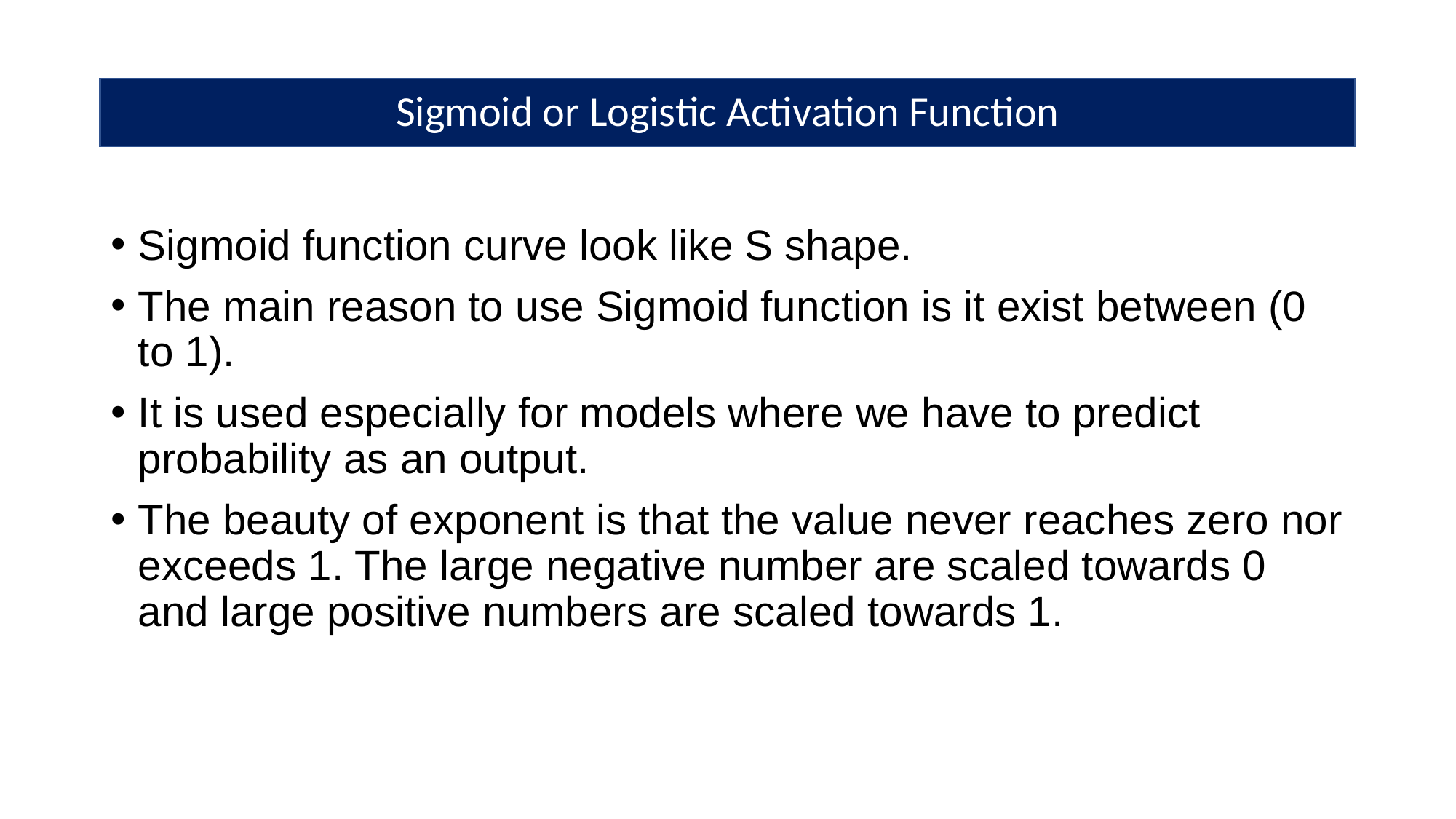

# Sigmoid or Logistic Activation Function
Sigmoid function curve look like S shape.
The main reason to use Sigmoid function is it exist between (0 to 1).
It is used especially for models where we have to predict probability as an output.
The beauty of exponent is that the value never reaches zero nor exceeds 1. The large negative number are scaled towards 0 and large positive numbers are scaled towards 1.